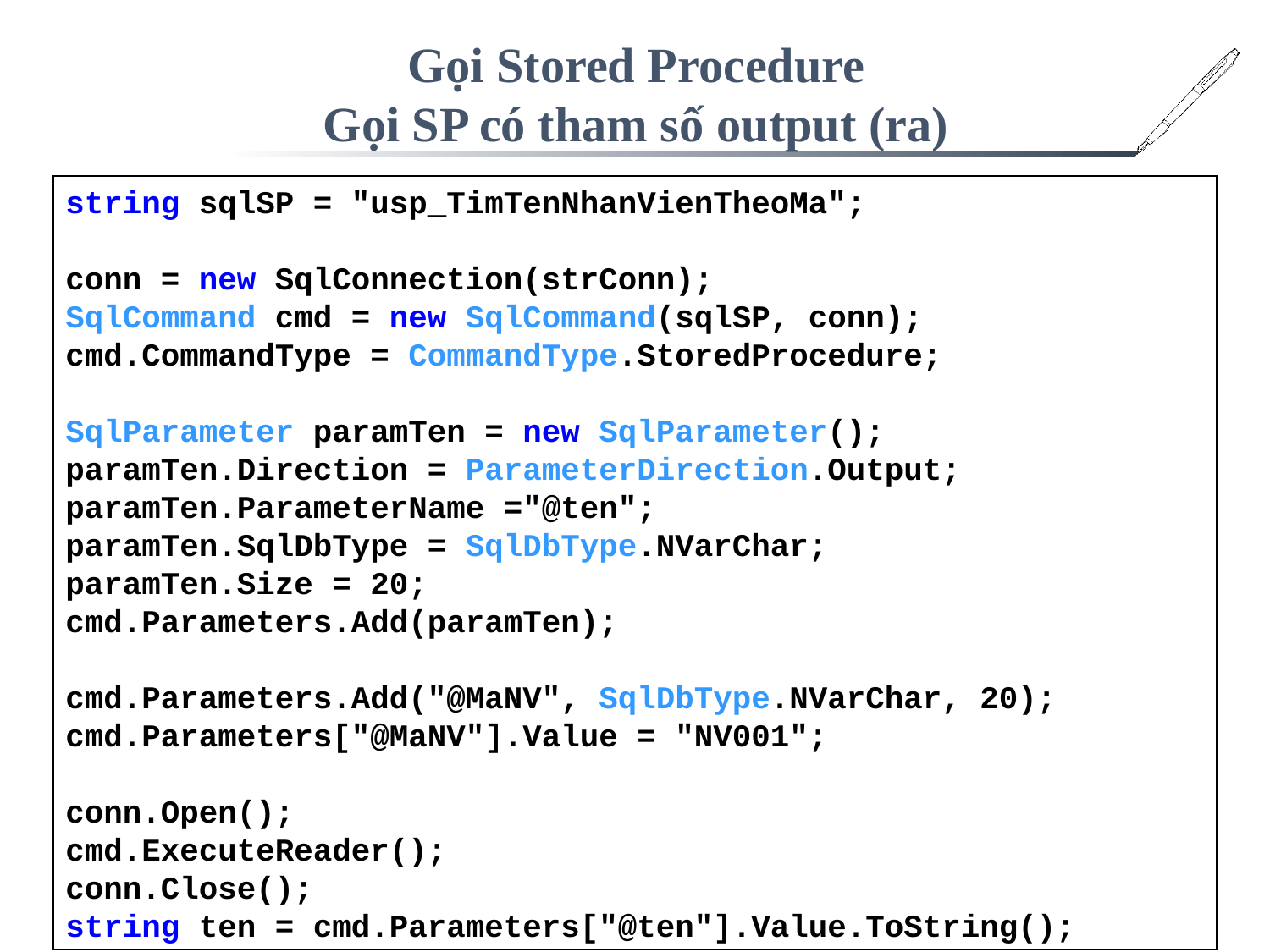

# Gọi Stored Procedure Gọi SP có tham số output (ra)
string sqlSP = "usp_TimTenNhanVienTheoMa";
conn = new SqlConnection(strConn);
SqlCommand cmd = new SqlCommand(sqlSP, conn);
cmd.CommandType = CommandType.StoredProcedure;
SqlParameter paramTen = new SqlParameter();
paramTen.Direction = ParameterDirection.Output;
paramTen.ParameterName ="@ten";
paramTen.SqlDbType = SqlDbType.NVarChar;
paramTen.Size = 20;
cmd.Parameters.Add(paramTen);
cmd.Parameters.Add("@MaNV", SqlDbType.NVarChar, 20);
cmd.Parameters["@MaNV"].Value = "NV001";
conn.Open();
cmd.ExecuteReader();
conn.Close();
string ten = cmd.Parameters["@ten"].Value.ToString();
70